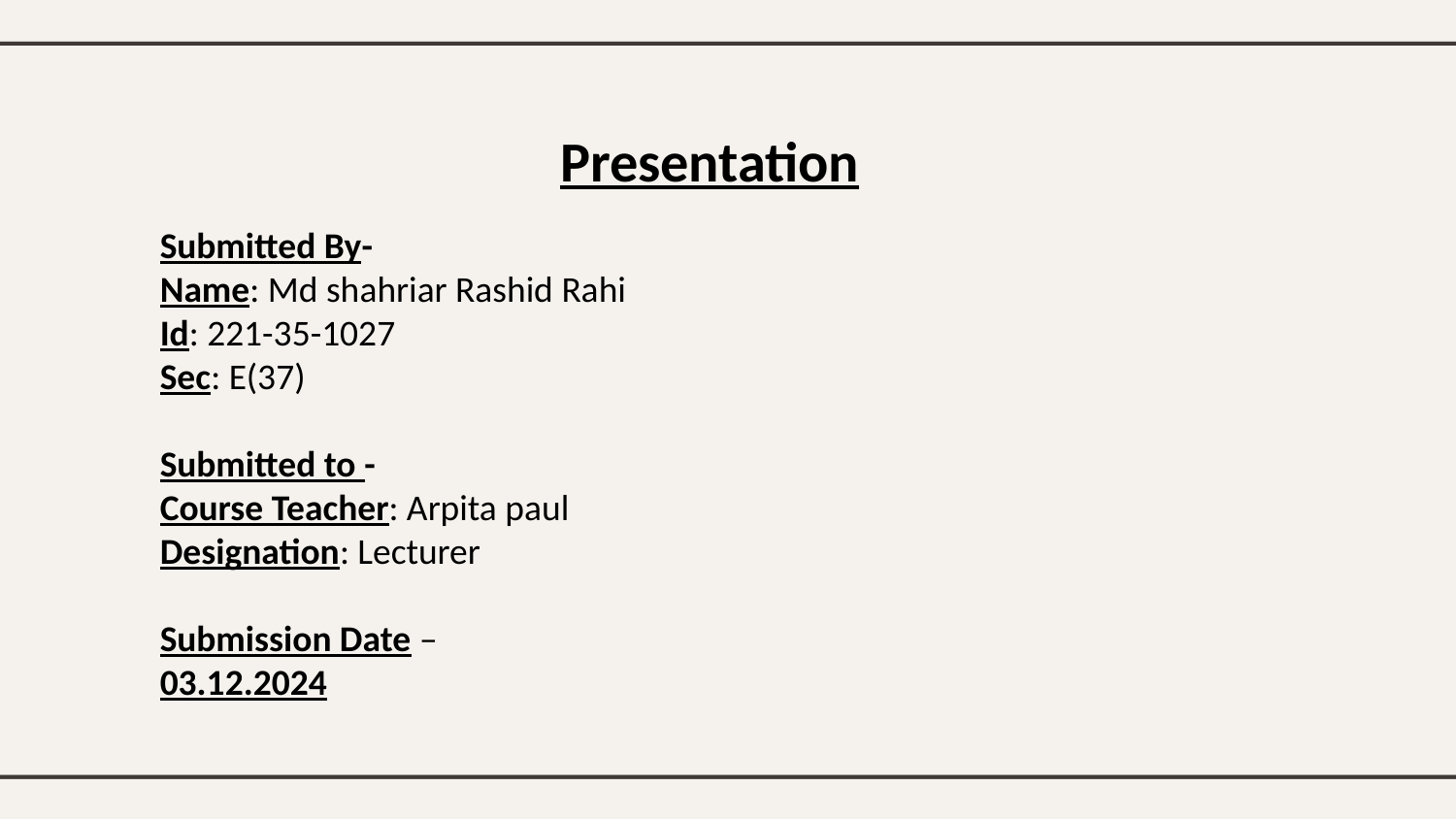

Presentation
Submitted By-
Name: Md shahriar Rashid Rahi
Id: 221-35-1027
Sec: E(37)

Submitted to -
Course Teacher: Arpita paul
Designation: Lecturer

Submission Date –
03.12.2024